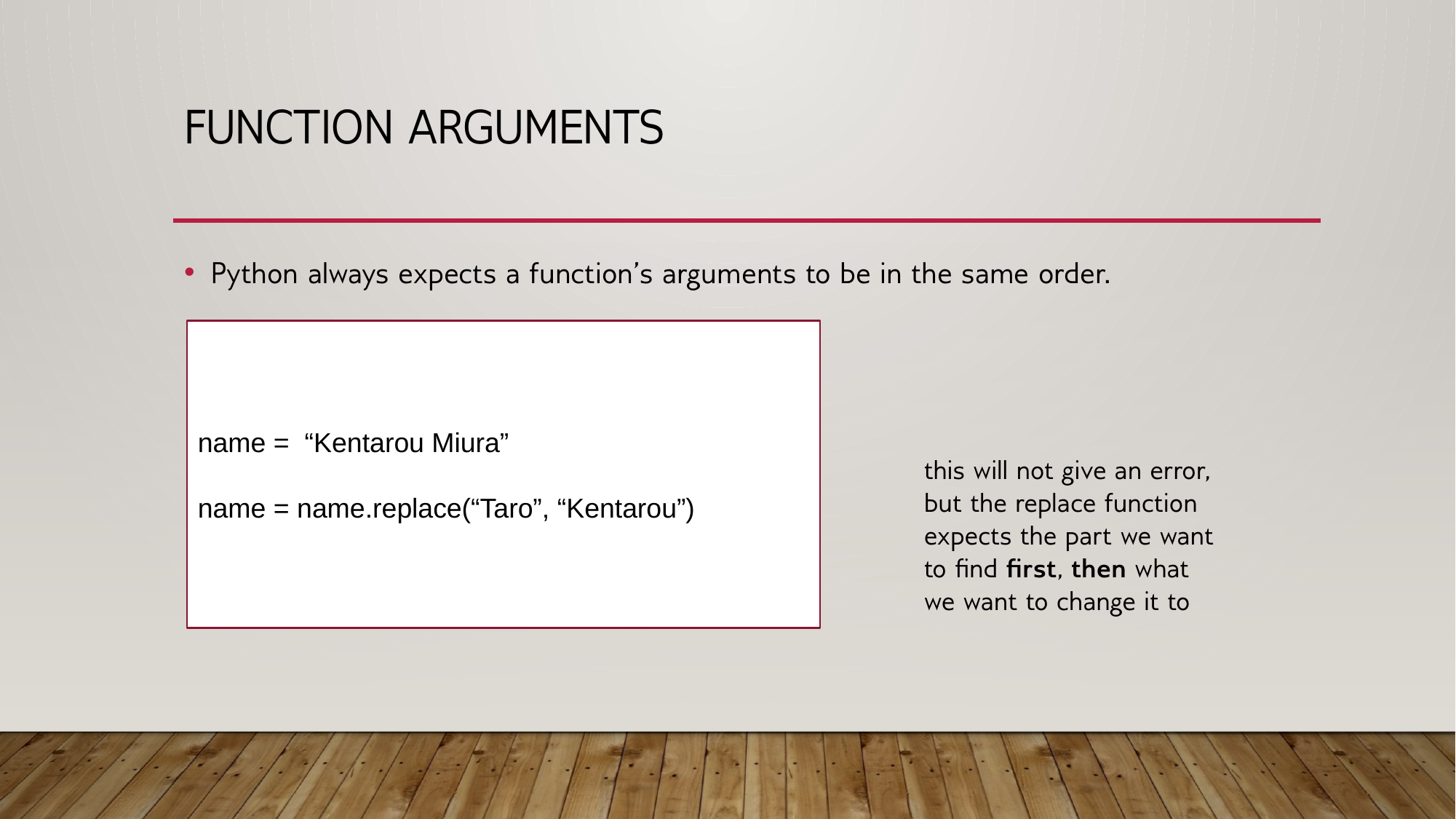

# Function Arguments
Python always expects a function’s arguments to be in the same order.

name =  “Kentarou Miura”

name = name.replace(“Taro”, “Kentarou”)
this will not give an error, but the replace function expects the part we want to find first, then what we want to change it to